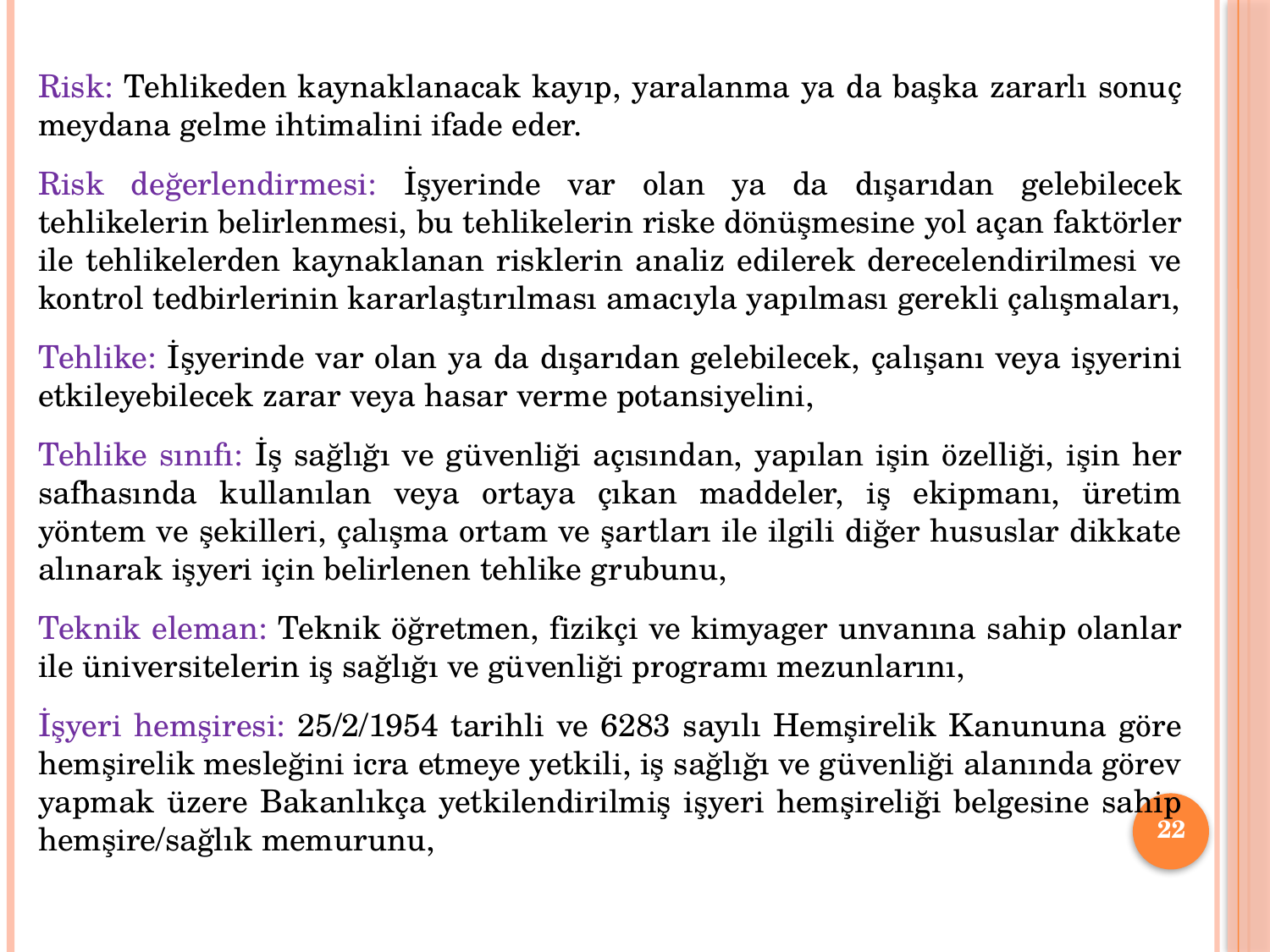

Risk: Tehlikeden kaynaklanacak kayıp, yaralanma ya da başka zararlı sonuç meydana gelme ihtimalini ifade eder.
Risk değerlendirmesi: İşyerinde var olan ya da dışarıdan gelebilecek tehlikelerin belirlenmesi, bu tehlikelerin riske dönüşmesine yol açan faktörler ile tehlikelerden kaynaklanan risklerin analiz edilerek derecelendirilmesi ve kontrol tedbirlerinin kararlaştırılması amacıyla yapılması gerekli çalışmaları,
Tehlike: İşyerinde var olan ya da dışarıdan gelebilecek, çalışanı veya işyerini etkileyebilecek zarar veya hasar verme potansiyelini,
Tehlike sınıfı: İş sağlığı ve güvenliği açısından, yapılan işin özelliği, işin her safhasında kullanılan veya ortaya çıkan maddeler, iş ekipmanı, üretim yöntem ve şekilleri, çalışma ortam ve şartları ile ilgili diğer hususlar dikkate alınarak işyeri için belirlenen tehlike grubunu,
Teknik eleman: Teknik öğretmen, fizikçi ve kimyager unvanına sahip olanlar ile üniversitelerin iş sağlığı ve güvenliği programı mezunlarını,
İşyeri hemşiresi: 25/2/1954 tarihli ve 6283 sayılı Hemşirelik Kanununa göre hemşirelik mesleğini icra etmeye yetkili, iş sağlığı ve güvenliği alanında görev yapmak üzere Bakanlıkça yetkilendirilmiş işyeri hemşireliği belgesine sahip hemşire/sağlık memurunu,

22